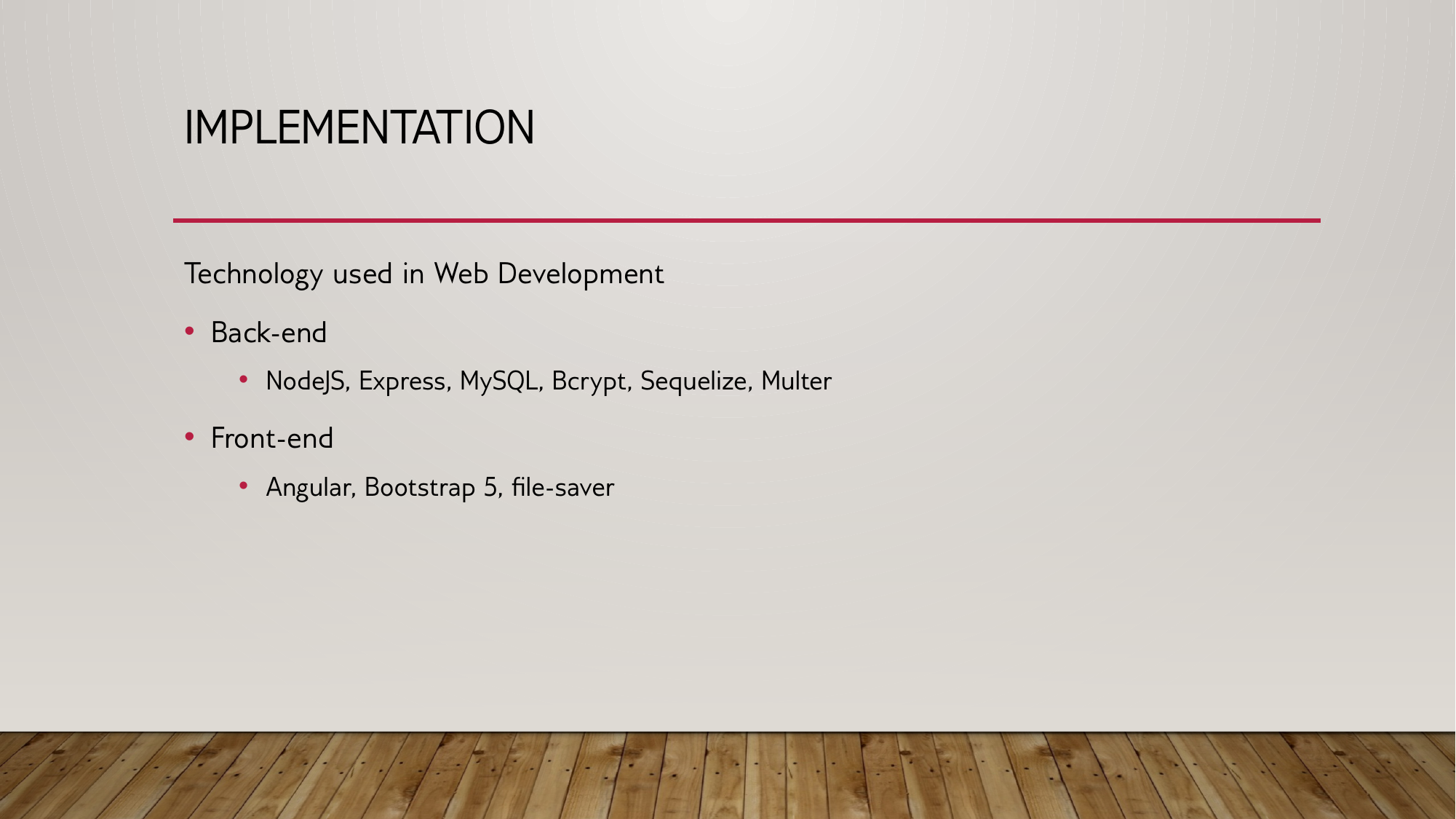

# Implementation
Technology used in Web Development
Back-end
NodeJS, Express, MySQL, Bcrypt, Sequelize, Multer
Front-end
Angular, Bootstrap 5, file-saver